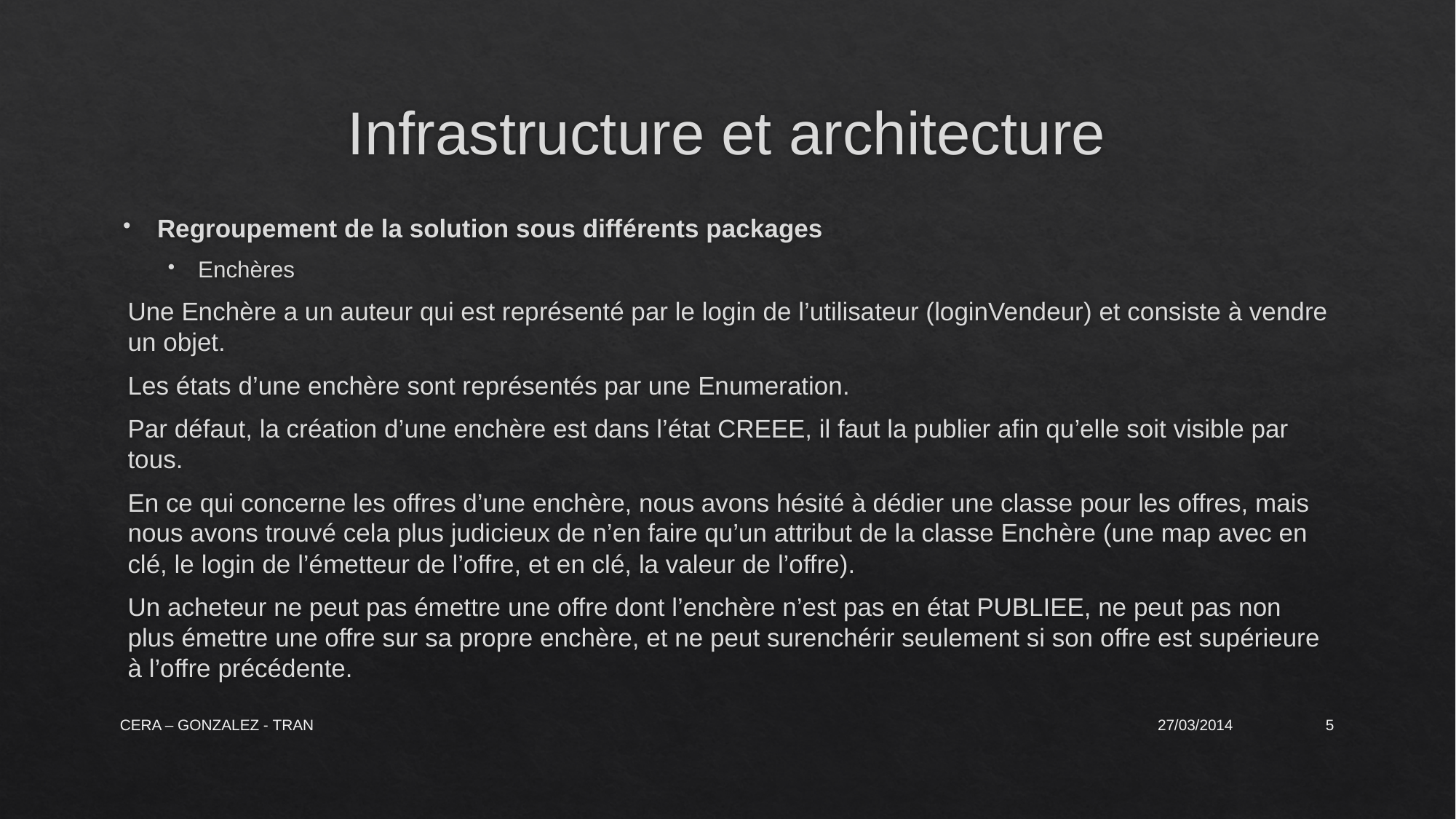

# Infrastructure et architecture
Regroupement de la solution sous différents packages
Enchères
Une Enchère a un auteur qui est représenté par le login de l’utilisateur (loginVendeur) et consiste à vendre un objet.
Les états d’une enchère sont représentés par une Enumeration.
Par défaut, la création d’une enchère est dans l’état CREEE, il faut la publier afin qu’elle soit visible par tous.
En ce qui concerne les offres d’une enchère, nous avons hésité à dédier une classe pour les offres, mais nous avons trouvé cela plus judicieux de n’en faire qu’un attribut de la classe Enchère (une map avec en clé, le login de l’émetteur de l’offre, et en clé, la valeur de l’offre).
Un acheteur ne peut pas émettre une offre dont l’enchère n’est pas en état PUBLIEE, ne peut pas non plus émettre une offre sur sa propre enchère, et ne peut surenchérir seulement si son offre est supérieure à l’offre précédente.
CERA – GONZALEZ - TRAN
27/03/2014
5